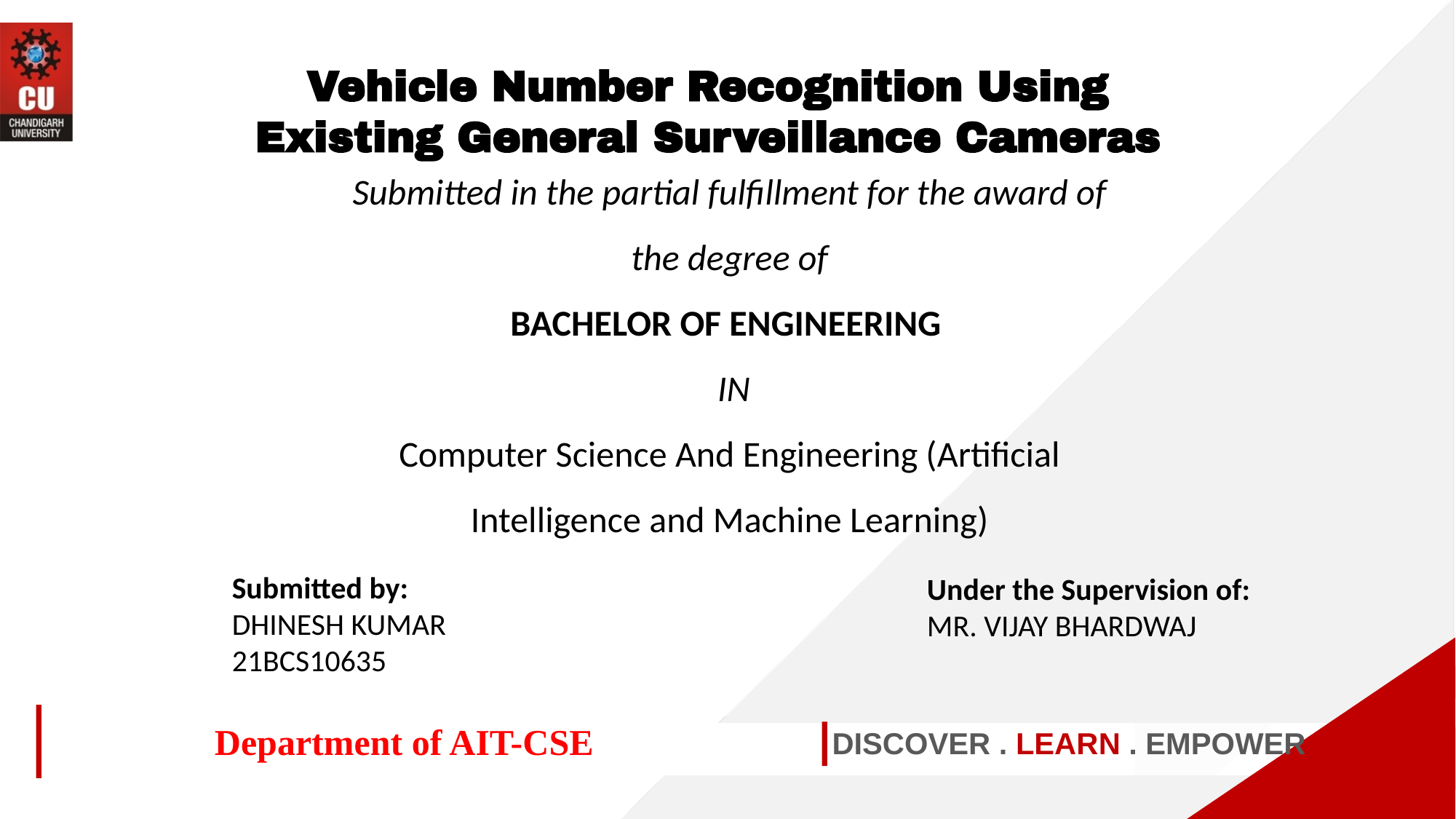

Vehicle Number Recognition Using Existing General Surveillance Cameras
Submitted in the partial fulfillment for the award of the degree of
BACHELOR OF ENGINEERING
 IN
Computer Science And Engineering (Artificial Intelligence and Machine Learning)
Submitted by:
DHINESH KUMAR
21BCS10635

Under the Supervision of:
MR. VIJAY BHARDWAJ

Department of AIT-CSE
DISCOVER . LEARN . EMPOWER

1